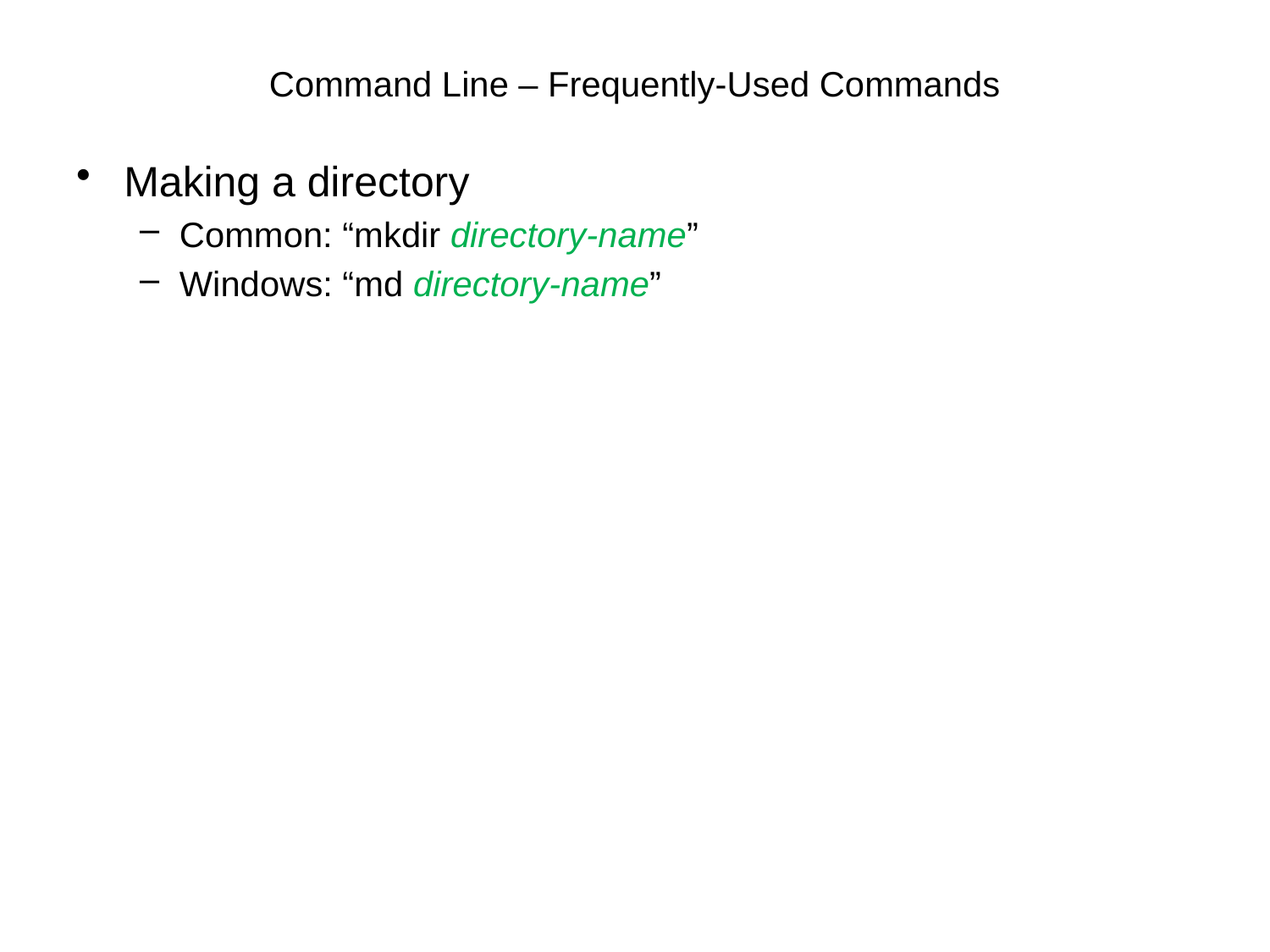

# Command Line – Frequently-Used Commands
Making a directory
Common: “mkdir directory-name”
Windows: “md directory-name”